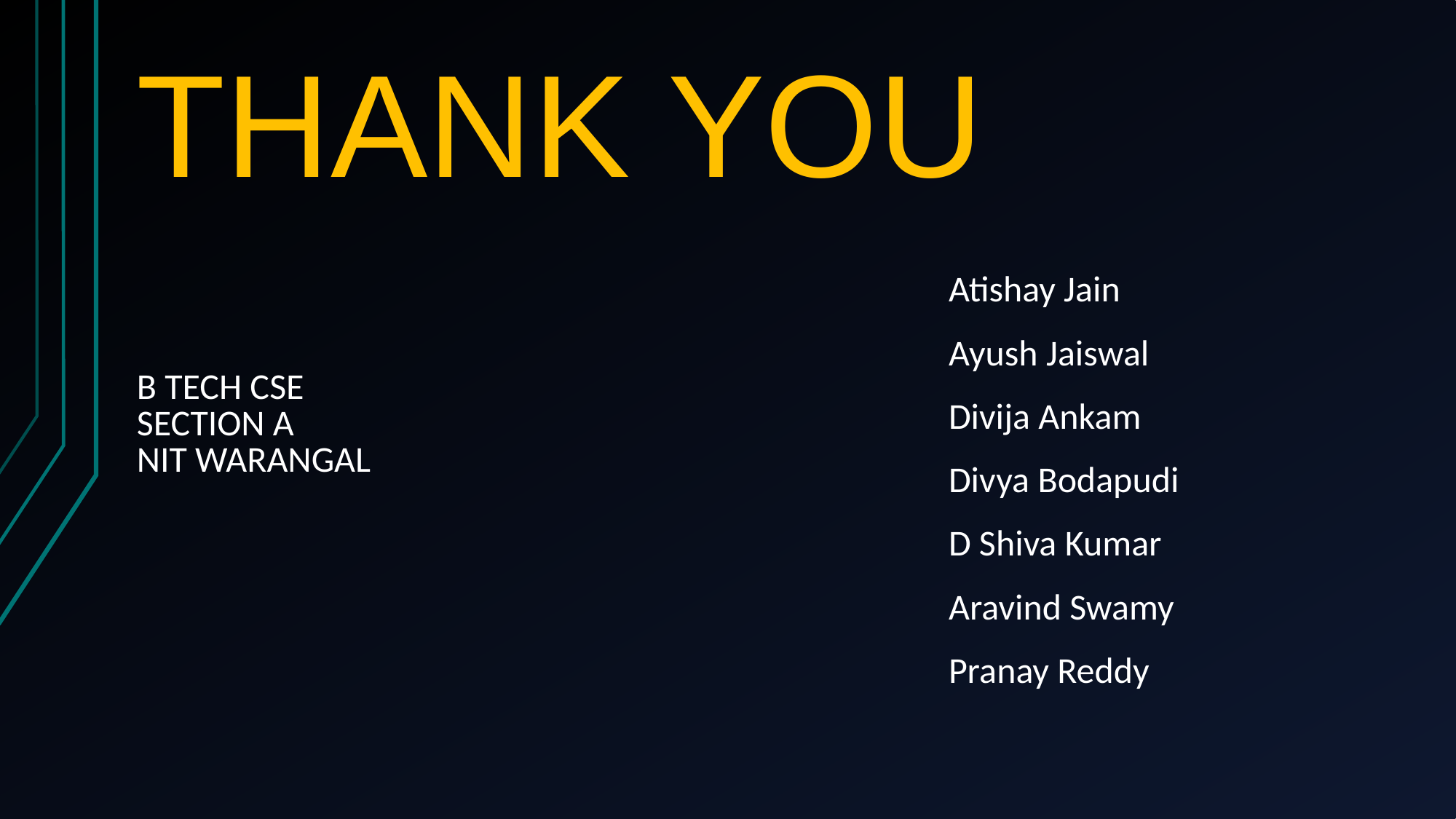

| THANK YOU |
| --- |
Atishay Jain
Ayush Jaiswal
Divija Ankam
Divya Bodapudi
D Shiva Kumar
Aravind Swamy
Pranay Reddy
| B TECH CSE SECTION A NIT WARANGAL |
| --- |